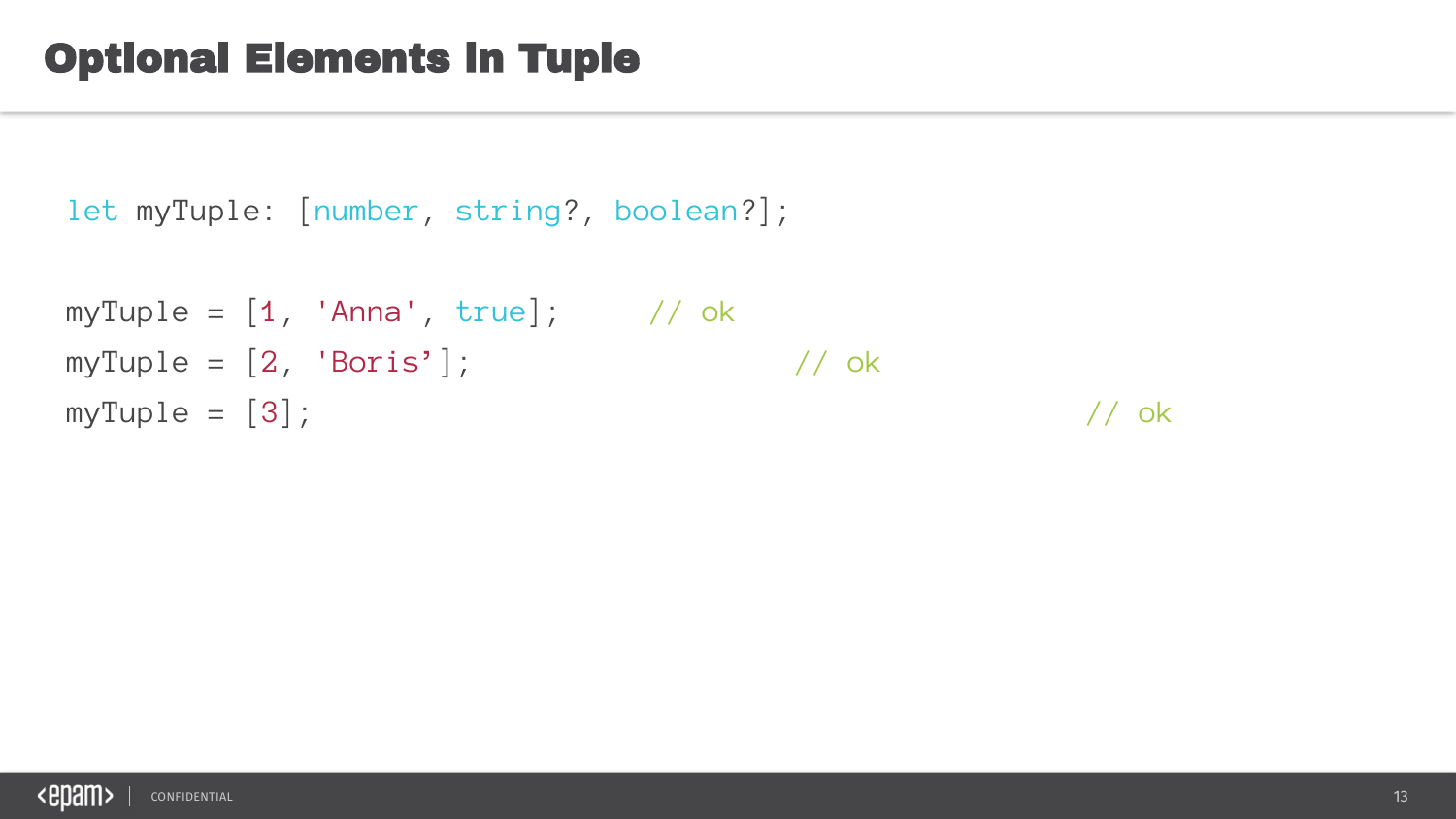

Optional Elements in Tuple
let myTuple: [number, string?, boolean?];

myTuple = [1, 'Anna', true];	// ok
myTuple = [2, 'Boris’];			// ok
myTuple = [3];						// ok